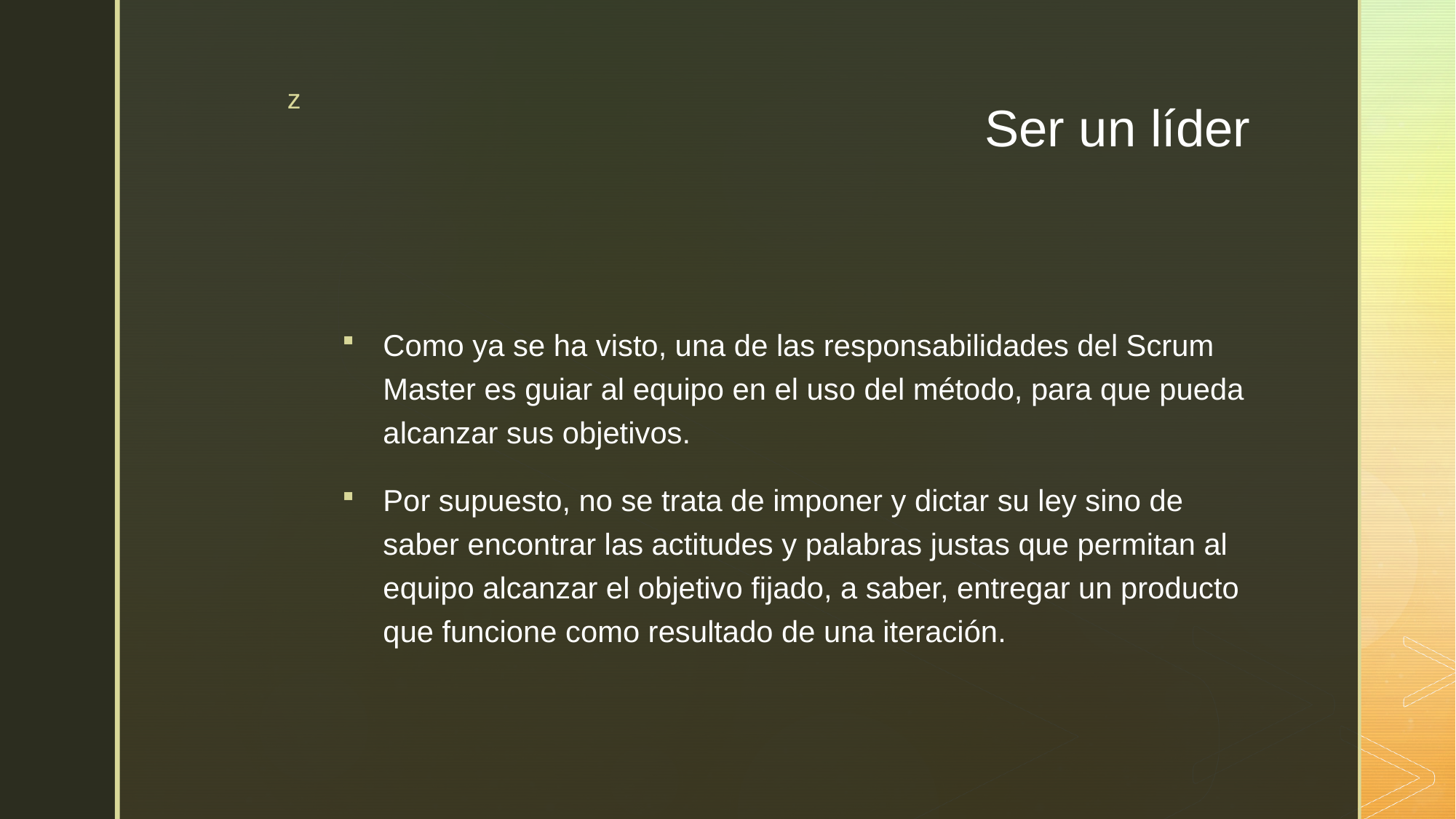

# Ser un líder
Como ya se ha visto, una de las responsabilidades del Scrum Master es guiar al equipo en el uso del método, para que pueda alcanzar sus objetivos.
Por supuesto, no se trata de imponer y dictar su ley sino de saber encontrar las actitudes y palabras justas que permitan al equipo alcanzar el objetivo fijado, a saber, entregar un producto que funcione como resultado de una iteración.